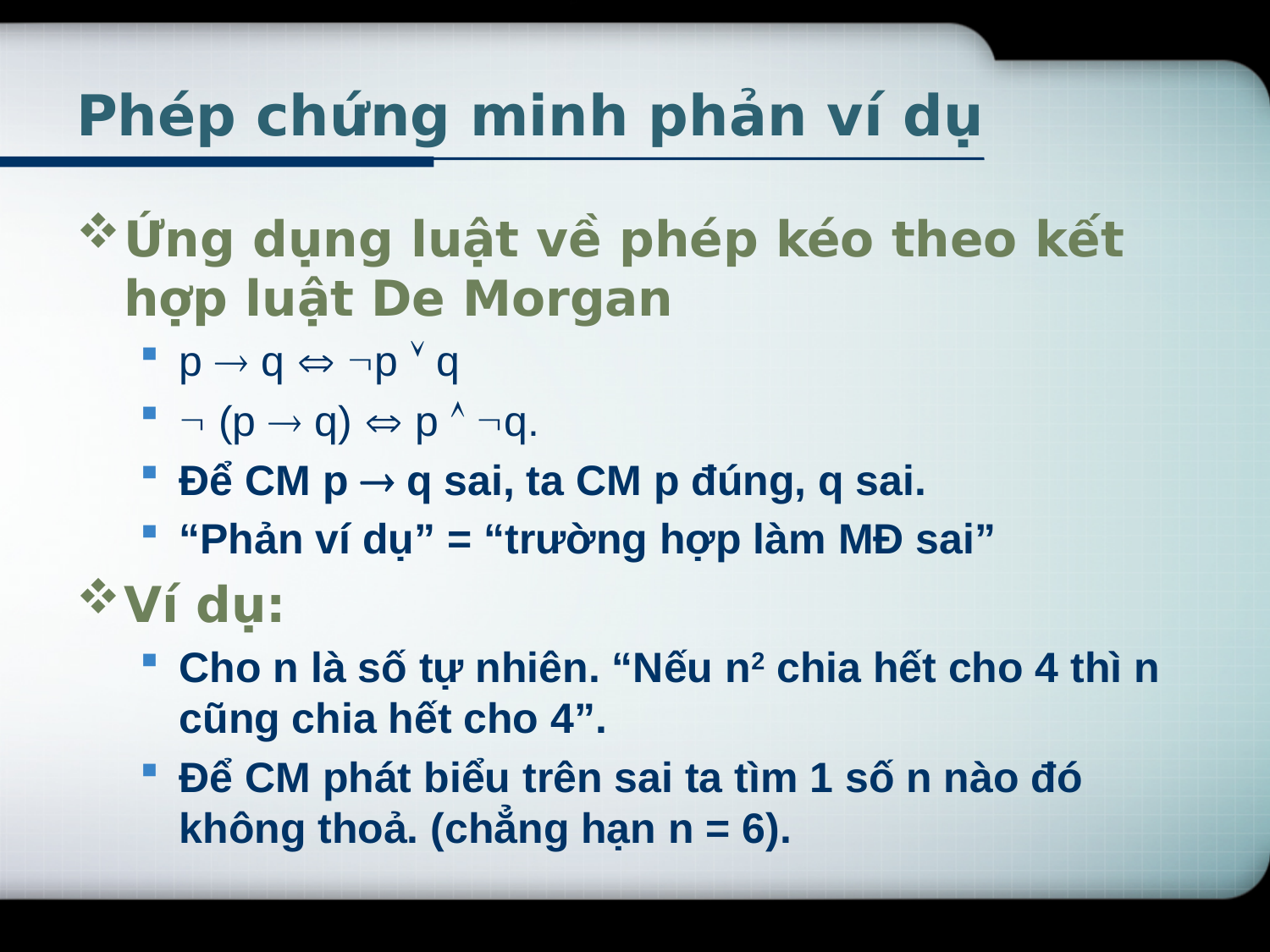

# Phép chứng minh phản ví dụ
Ứng dụng luật về phép kéo theo kết hợp luật De Morgan
p → q ⇔ ¬p ∨ q
¬ (p → q) ⇔ p ∧ ¬q.
Để CM p → q sai, ta CM p đúng, q sai.
“Phản ví dụ” = “trường hợp làm MĐ sai”
Ví dụ:
Cho n là số tự nhiên. “Nếu n2 chia hết cho 4 thì n cũng chia hết cho 4”.
Để CM phát biểu trên sai ta tìm 1 số n nào đó không thoả. (chẳng hạn n = 6).